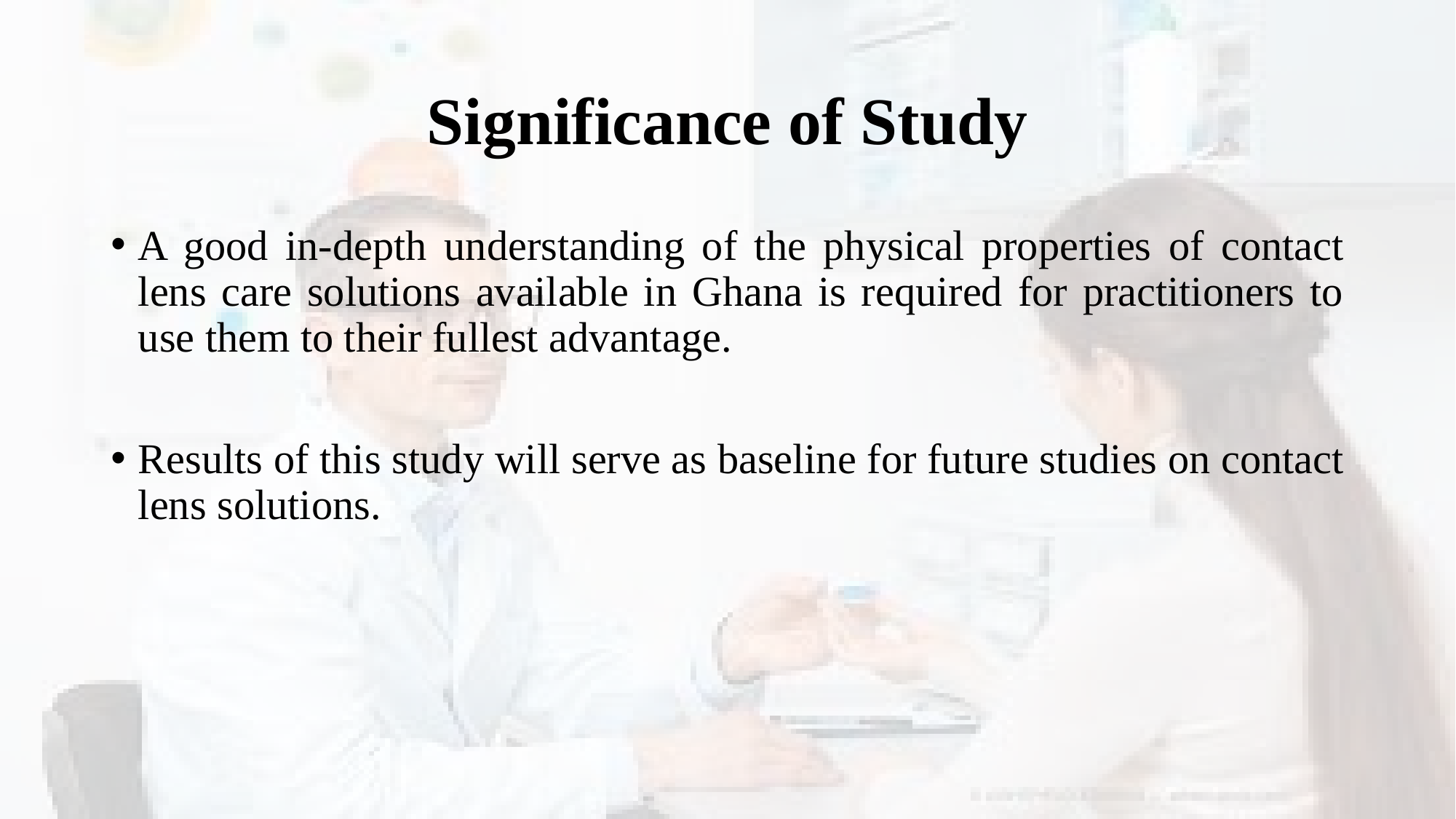

# Significance of Study
A good in-depth understanding of the physical properties of contact lens care solutions available in Ghana is required for practitioners to use them to their fullest advantage.

Results of this study will serve as baseline for future studies on contact lens solutions.